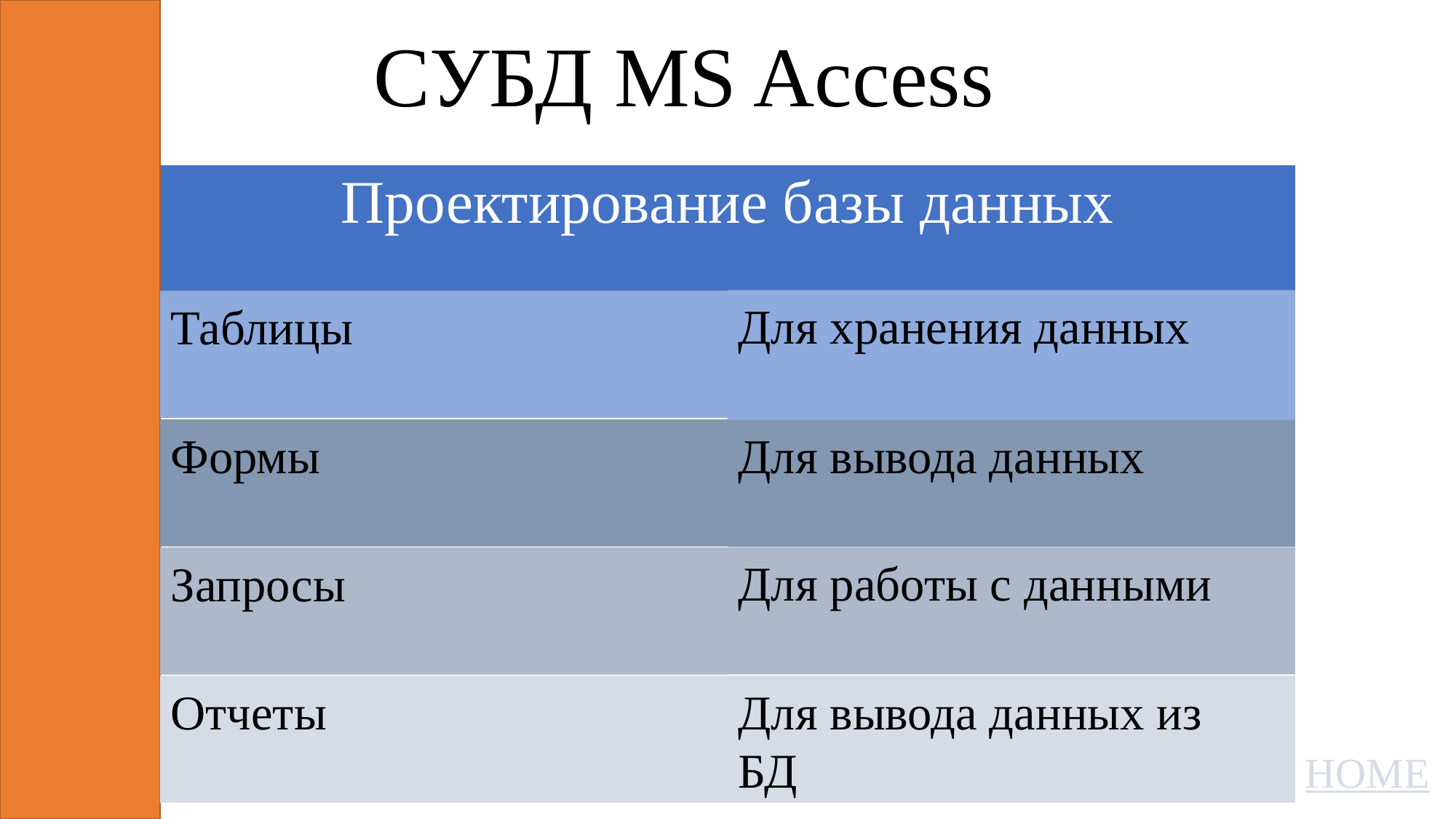

# СУБД MS Access
Проектирование базы данных
Для хранения данных

Таблицы

Для хранения данных

Формы

Для вывода данных

Для работы с данными

Запросы

Отчеты

Для вывода данных из  БД
HOME